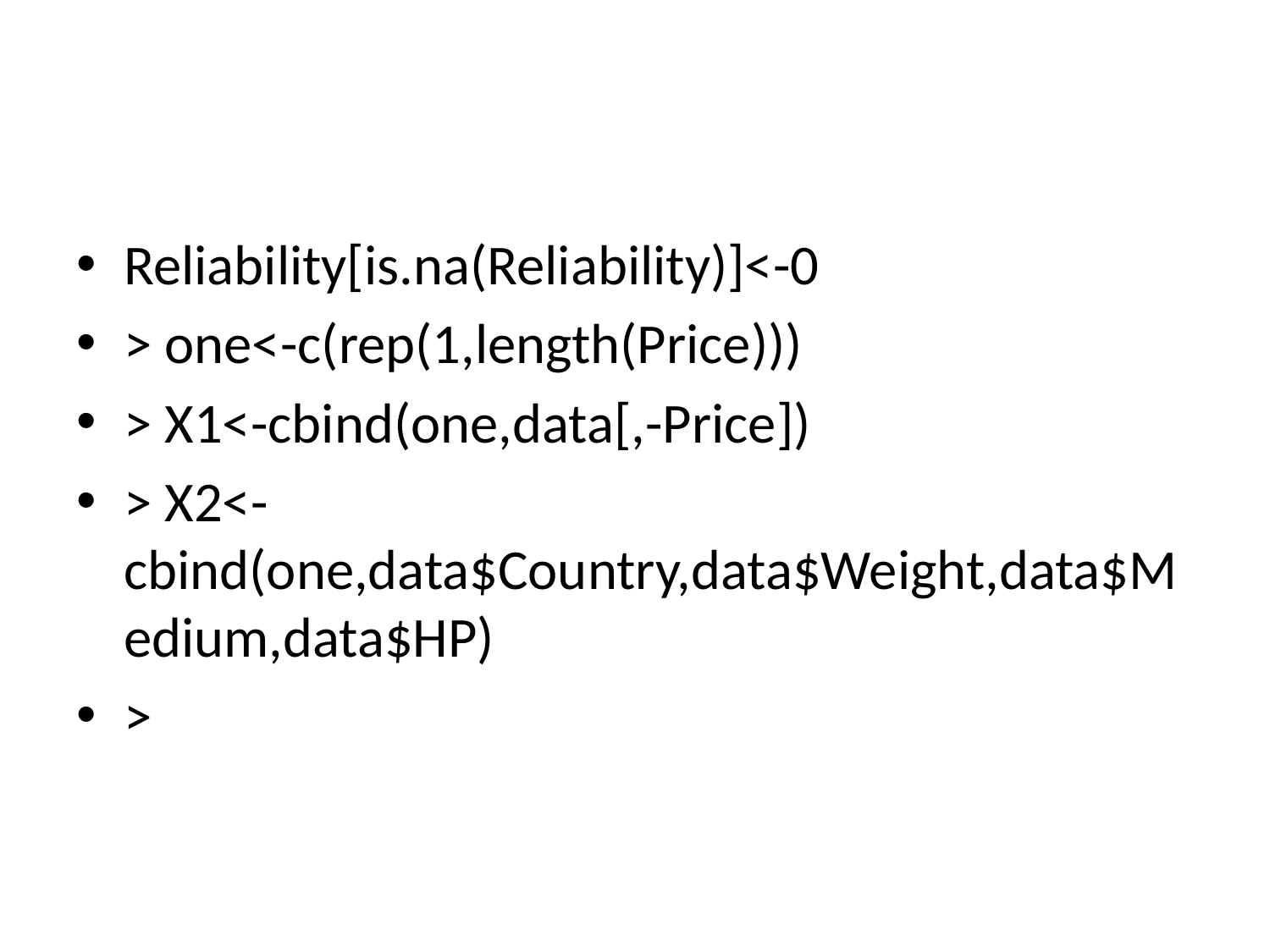

#
Reliability[is.na(Reliability)]<-0
> one<-c(rep(1,length(Price)))
> X1<-cbind(one,data[,-Price])
> X2<-cbind(one,data$Country,data$Weight,data$Medium,data$HP)
>